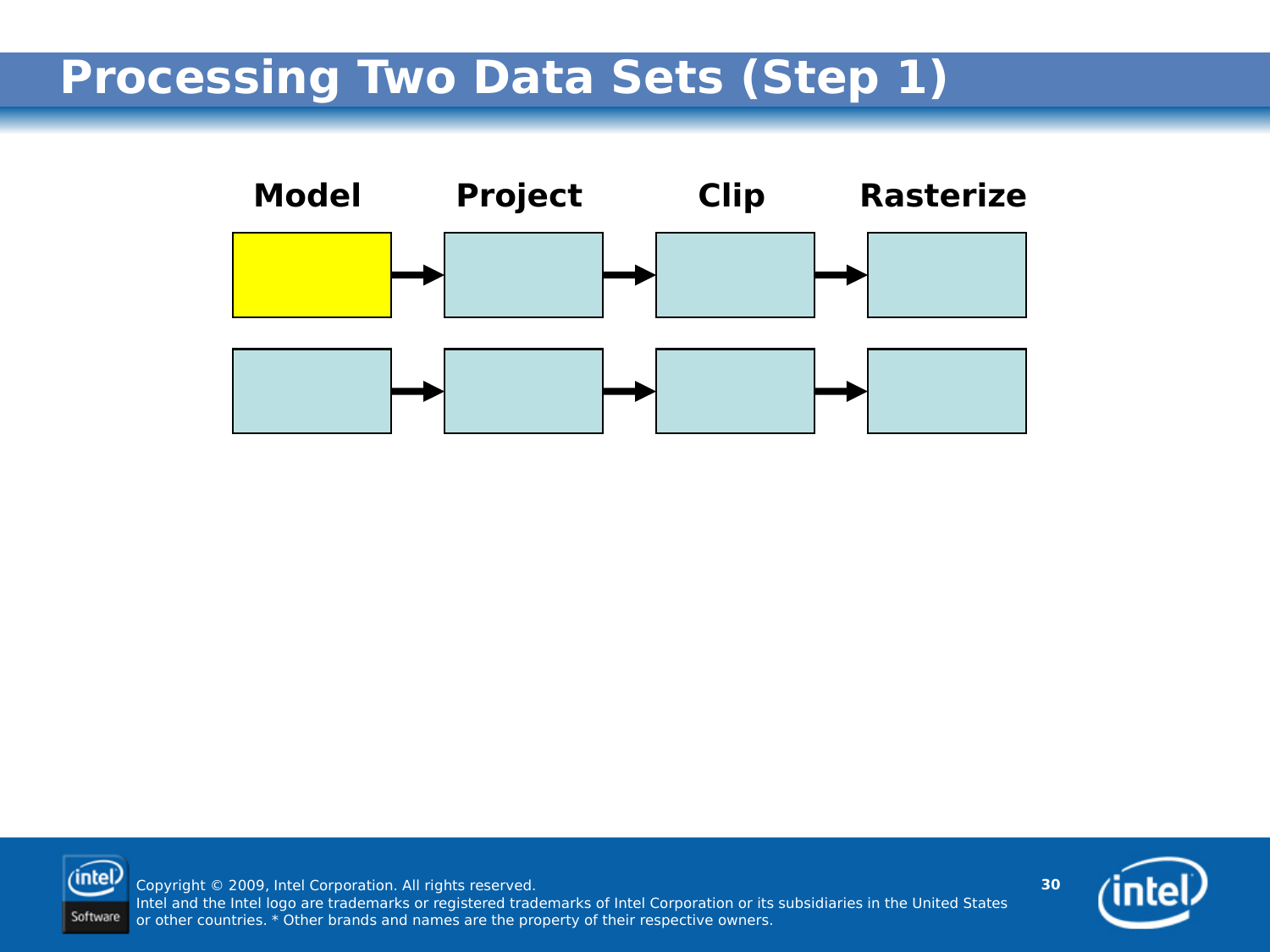

# Processing Two Data Sets (Step 1)
Model
Project
Clip
Rasterize

30